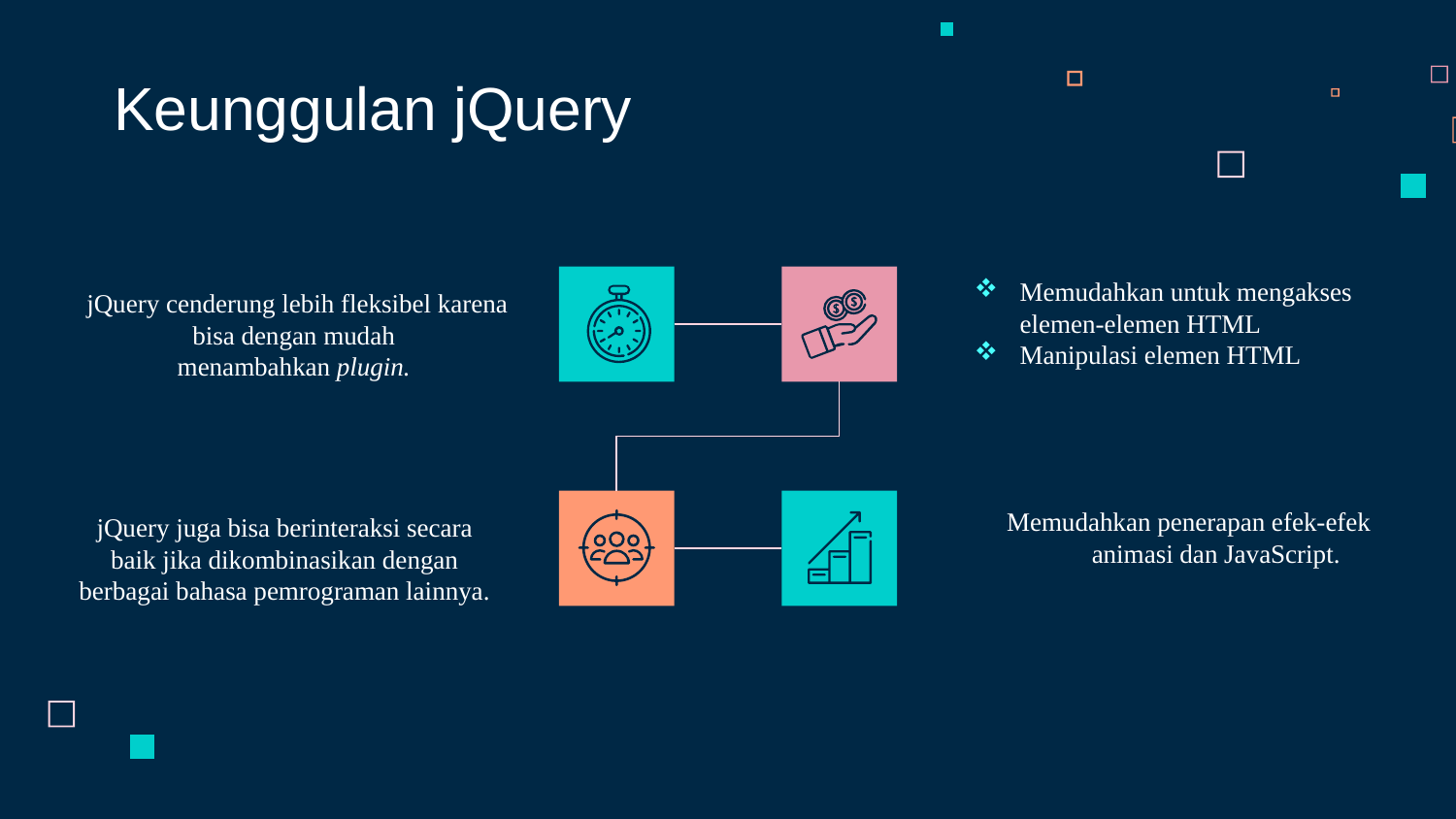

Keunggulan jQuery
Memudahkan untuk mengakses elemen-elemen HTML
Manipulasi elemen HTML

 jQuery cenderung lebih fleksibel karena bisa dengan mudah menambahkan plugin.

Memudahkan penerapan efek-efek animasi dan JavaScript.
jQuery juga bisa berinteraksi secara baik jika dikombinasikan dengan berbagai bahasa pemrograman lainnya.